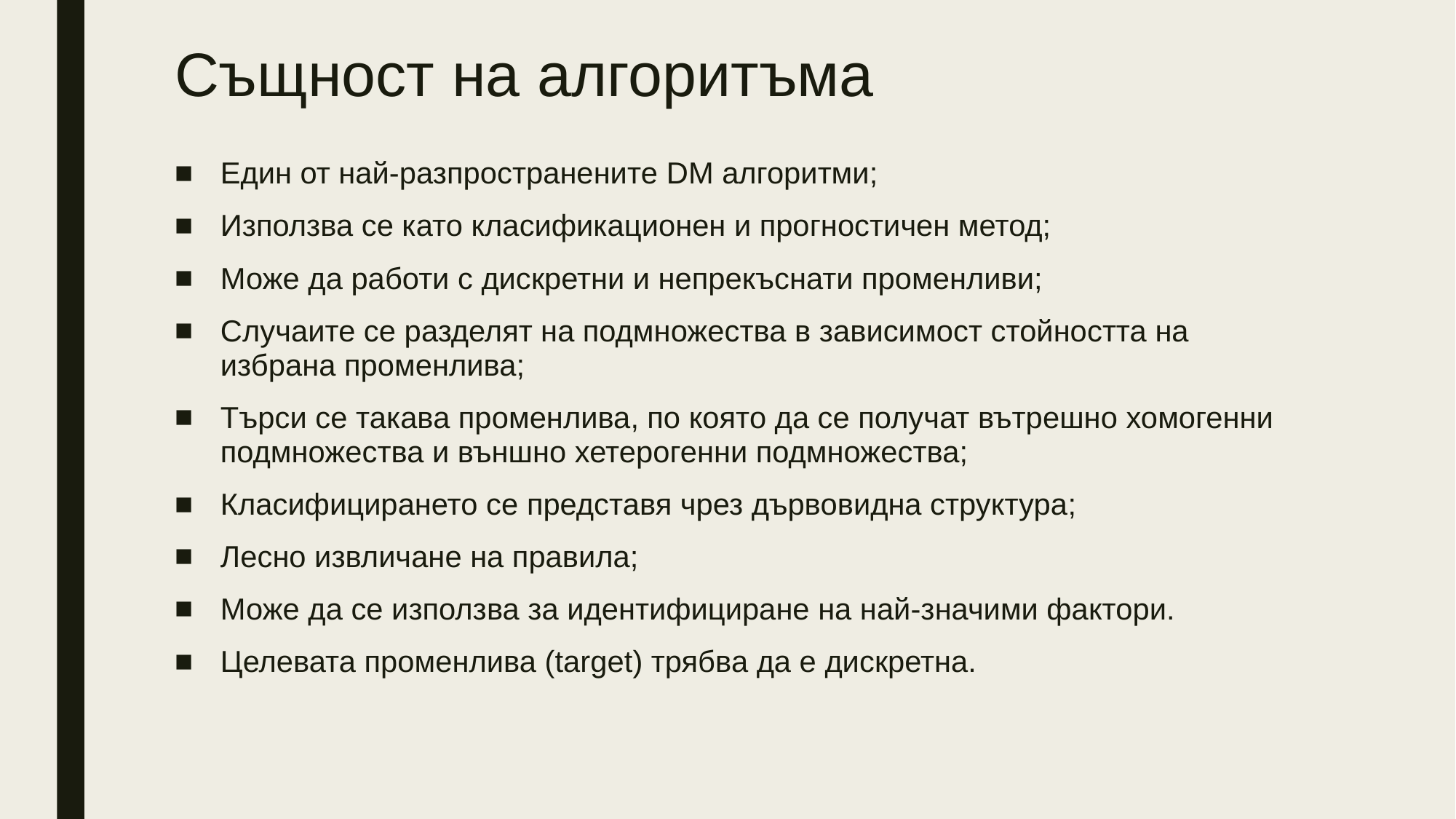

# Същност на алгоритъма
Един от най-разпространените DM алгоритми;
Използва се като класификационен и прогностичен метод;
Може да работи с дискретни и непрекъснати променливи;
Случаите се разделят на подмножества в зависимост стойността на избрана променлива;
Търси се такава променлива, по която да се получат вътрешно хомогенни подмножества и външно хетерогенни подмножества;
Класифицирането се представя чрез дървовидна структура;
Лесно извличане на правила;
Може да се използва за идентифициране на най-значими фактори.
Целевата променлива (target) трябва да е дискретна.